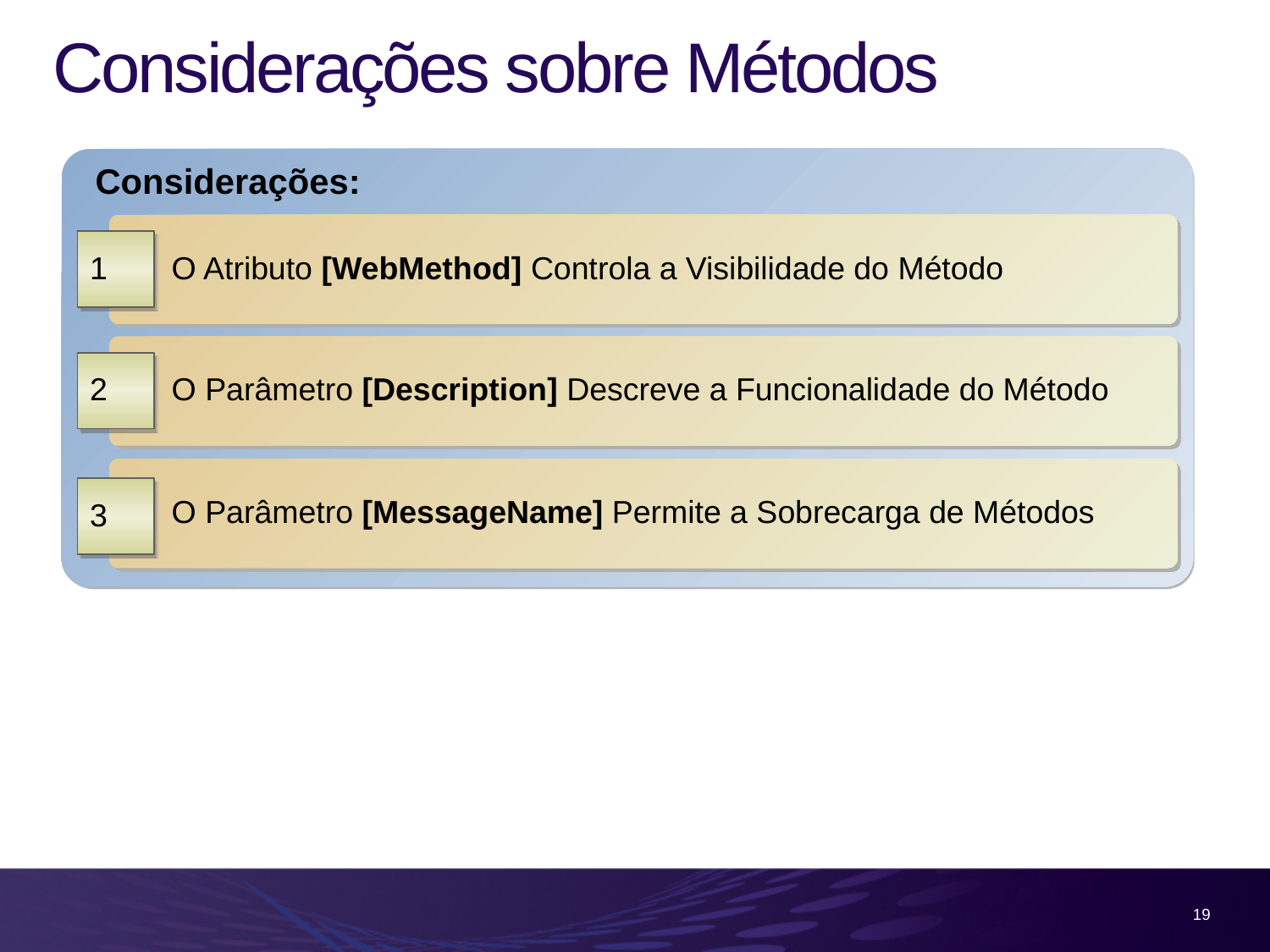

# Considerações sobre Métodos
Considerações:

 O Atributo [WebMethod] Controla a Visibilidade do Método
1
 O Parâmetro [Description] Descreve a Funcionalidade do Método
2
 O Parâmetro [MessageName] Permite a Sobrecarga de Métodos
3
19